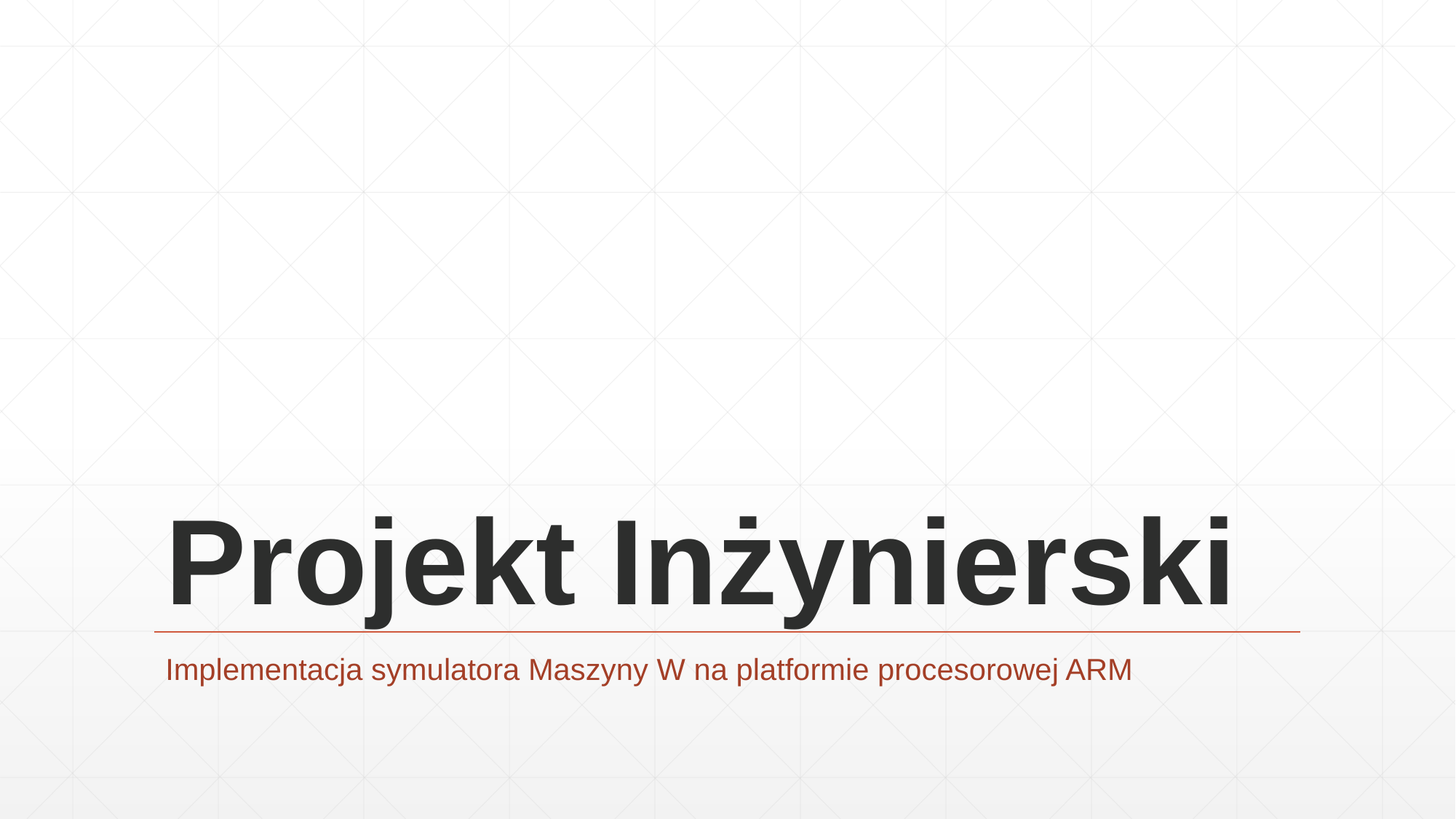

# Projekt Inżynierski
Implementacja symulatora Maszyny W na platformie procesorowej ARM